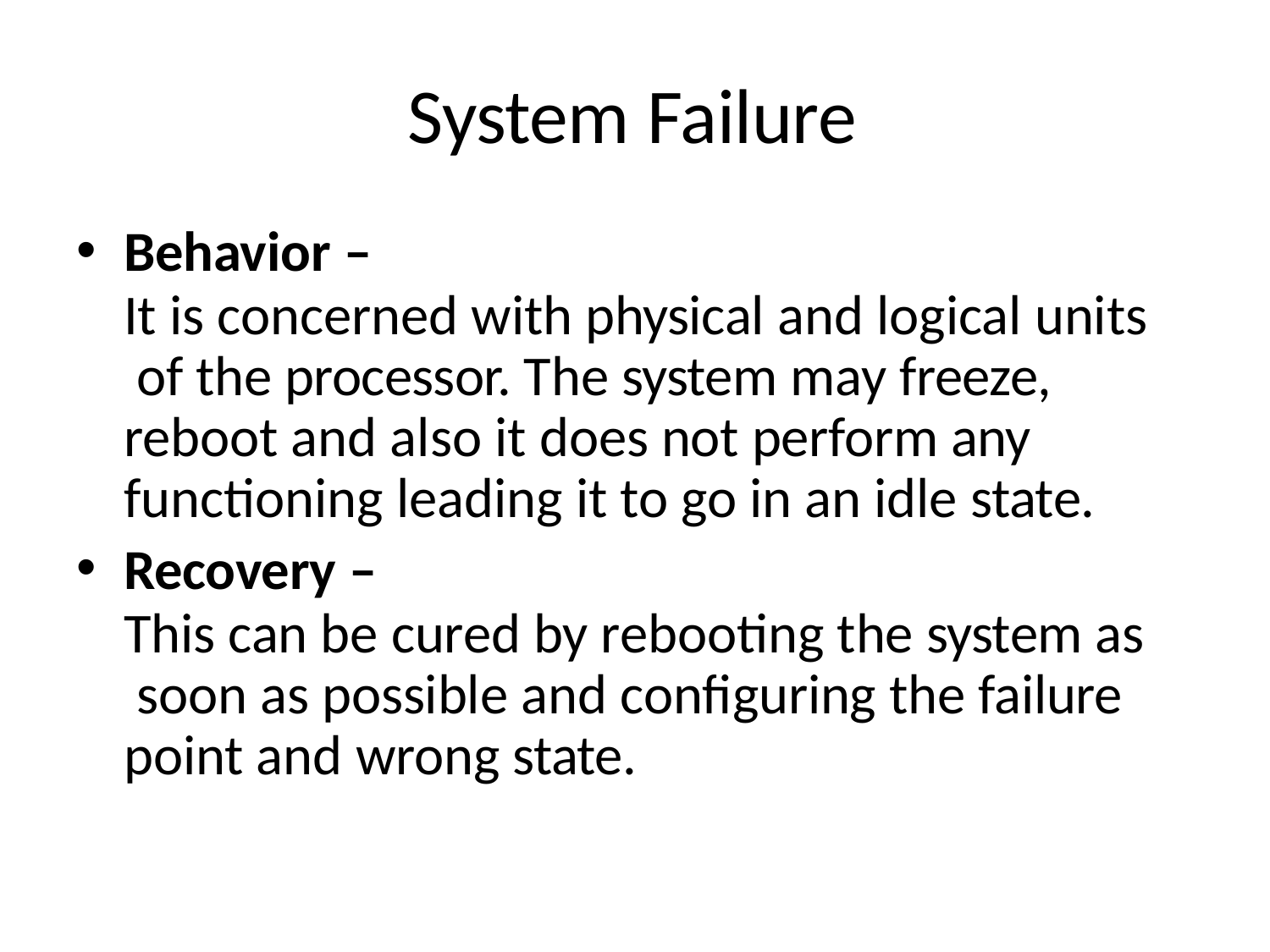

# System Failure
Behavior –
It is concerned with physical and logical units  of the processor. The system may freeze,  reboot and also it does not perform any  functioning leading it to go in an idle state.
Recovery –
This can be cured by rebooting the system as  soon as possible and configuring the failure  point and wrong state.